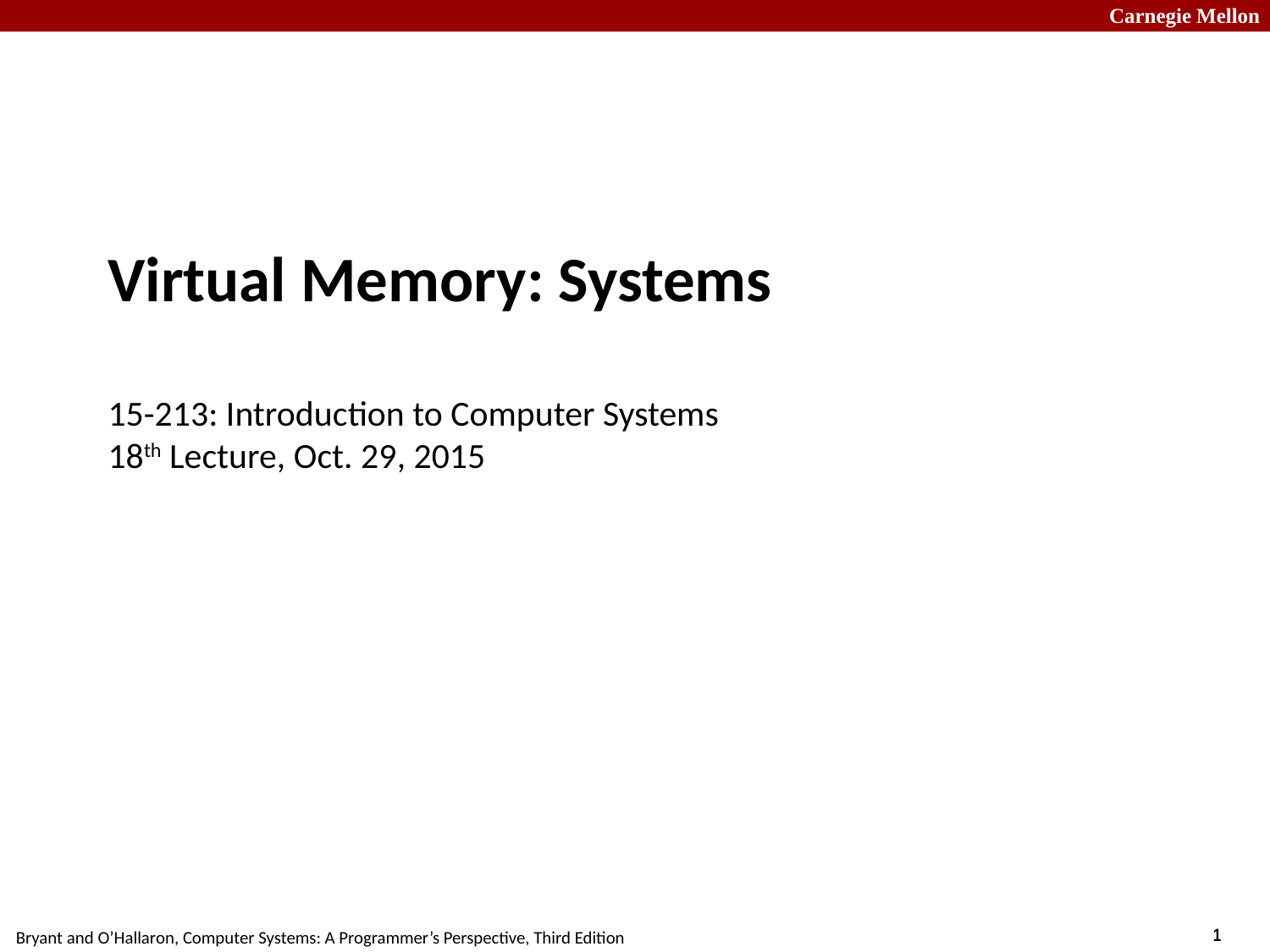

# Virtual Memory: Systems 15-213: Introduction to Computer Systems 18th Lecture, Oct. 29, 2015